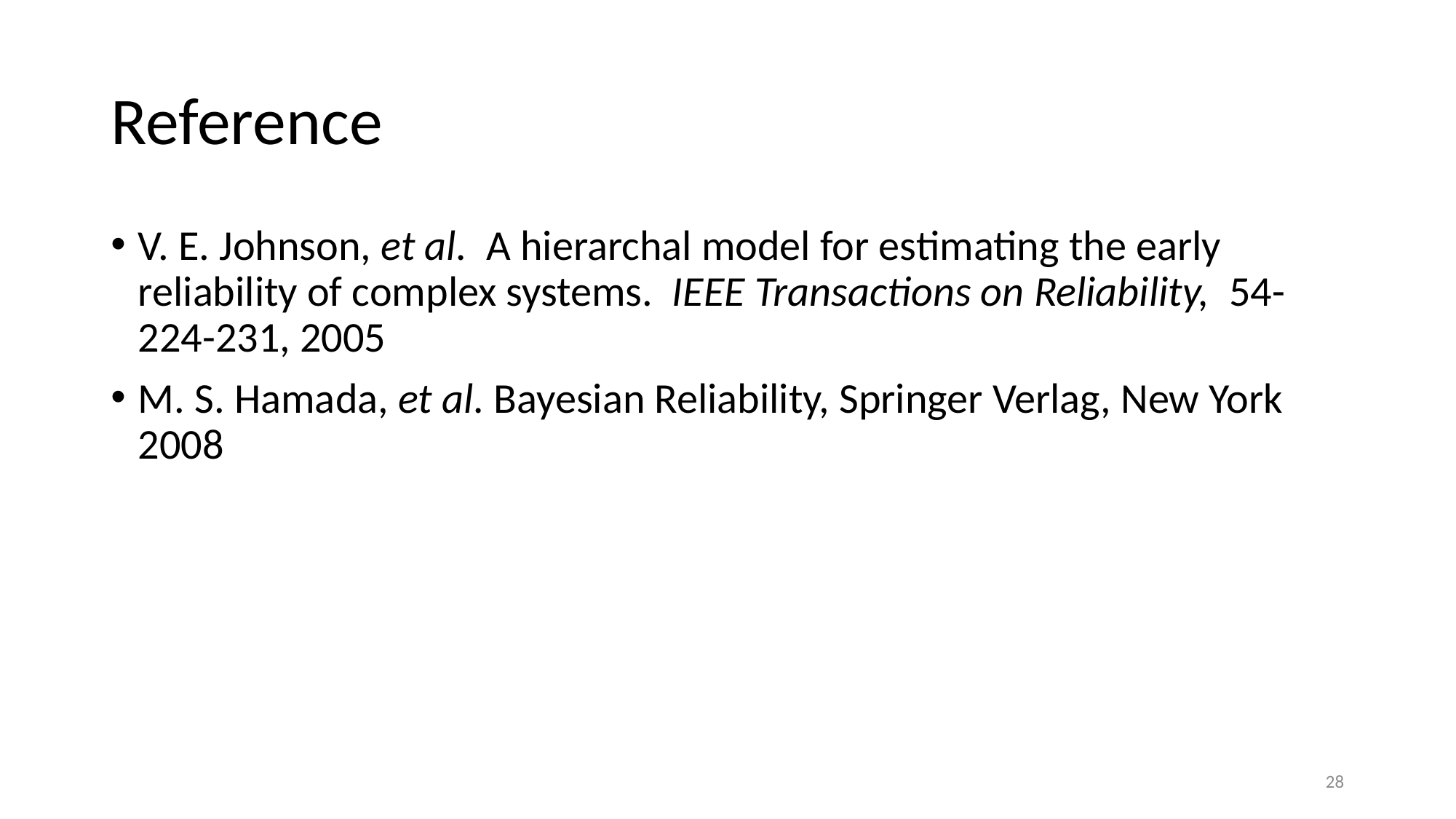

# Reference
V. E. Johnson, et al.  A hierarchal model for estimating the early reliability of complex systems.  IEEE Transactions on Reliability,  54-224-231, 2005
M. S. Hamada, et al. Bayesian Reliability, Springer Verlag, New York 2008
28